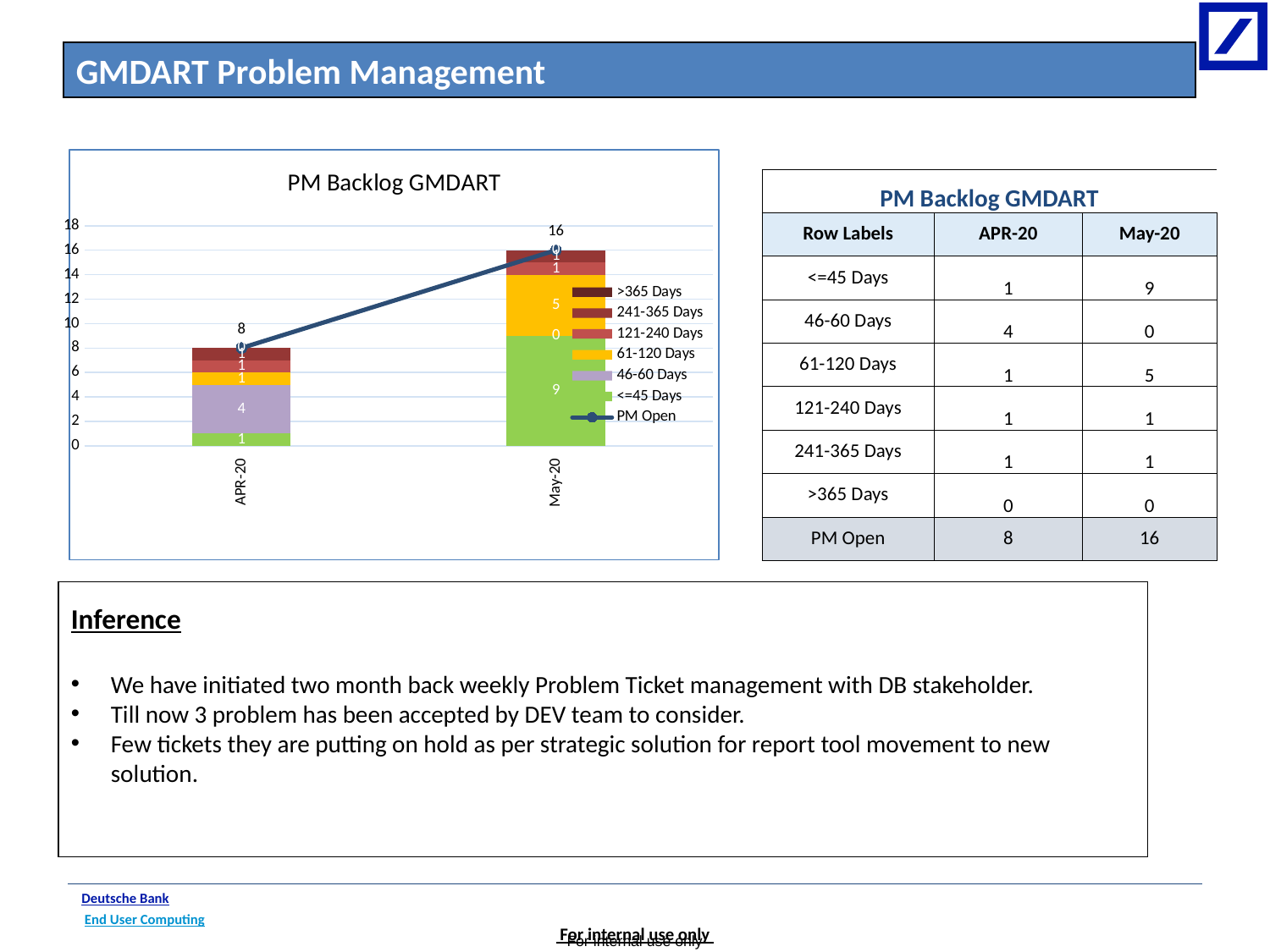

GMDART Problem Management

### Chart: PM Backlog GMDART

| Category | <=45 Days | 46-60 Days | 61-120 Days | 121-240 Days | 241-365 Days | >365 Days | PM Open |
|---|---|---|---|---|---|---|---|
| APR-20 | 1.0 | 4.0 | 1.0 | 1.0 | 1.0 | 0.0 | 8.0 |
| May-20 | 9.0 | 0.0 | 5.0 | 1.0 | 1.0 | 0.0 | 16.0 |
| PM Backlog GMDART |  |  |
| --- | --- | --- |
| Row Labels | APR-20 | May-20 |
| <=45 Days | 1 | 9 |
| 46-60 Days | 4 | 0 |
| 61-120 Days | 1 | 5 |
| 121-240 Days | 1 | 1 |
| 241-365 Days | 1 | 1 |
| >365 Days | 0 | 0 |
| PM Open | 8 | 16 |
Inference

We have initiated two month back weekly Problem Ticket management with DB stakeholder.
Till now 3 problem has been accepted by DEV team to consider.
Few tickets they are putting on hold as per strategic solution for report tool movement to new solution.